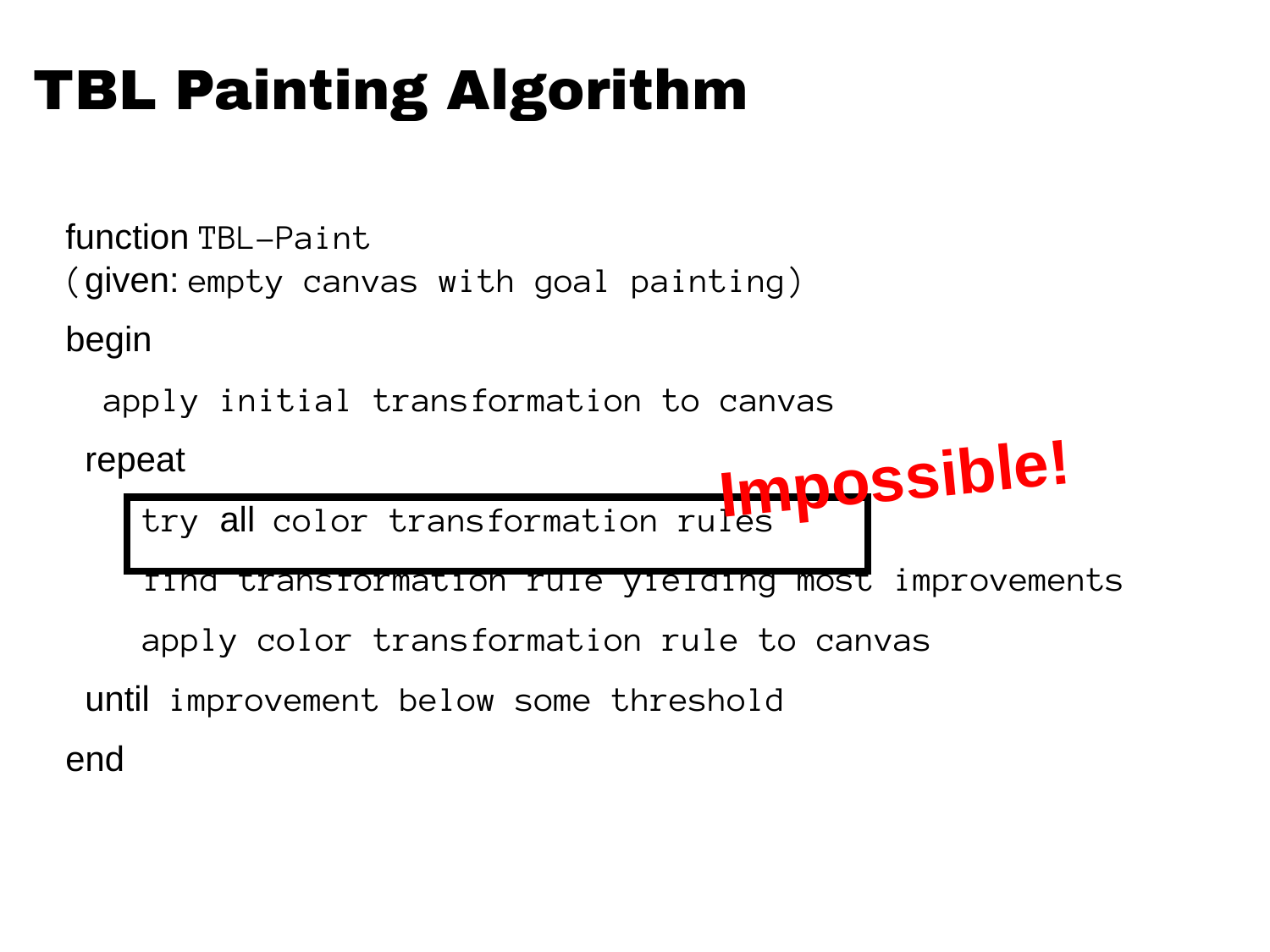

# TBL Painting Algorithm

function TBL-Paint
(given: empty canvas with goal painting)
begin
  apply initial transformation to canvas
  repeat
    try all color transformation rules
    find transformation rule yielding most improvements
    apply color transformation rule to canvas
  until improvement below some threshold
end

Impossible!